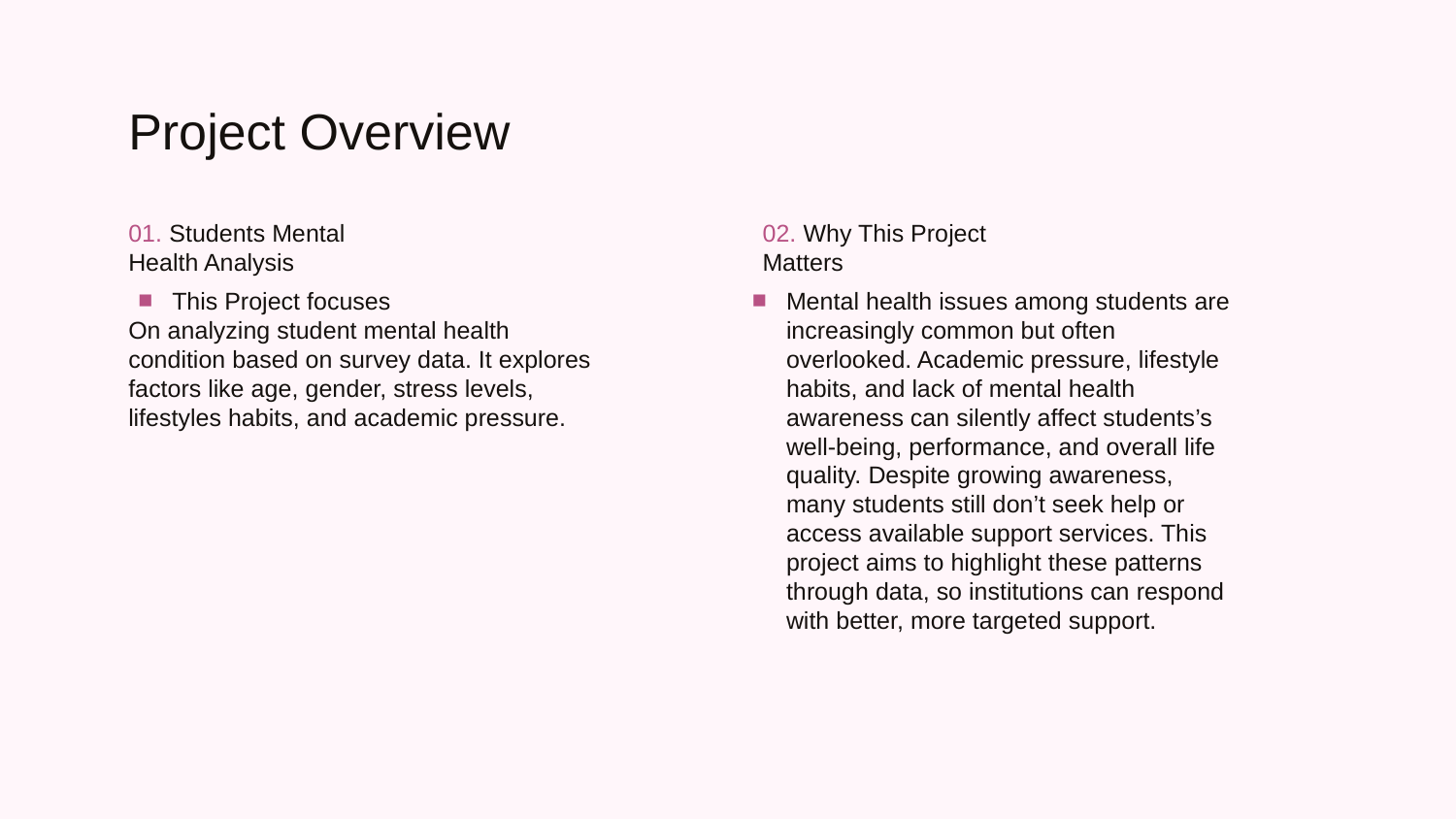

# Project Overview
01. Students Mental
Health Analysis

02. Why This Project Matters

This Project focuses
On analyzing student mental health condition based on survey data. It explores factors like age, gender, stress levels, lifestyles habits, and academic pressure.

Mental health issues among students are increasingly common but often overlooked. Academic pressure, lifestyle habits, and lack of mental health awareness can silently affect students’s well-being, performance, and overall life quality. Despite growing awareness, many students still don’t seek help or access available support services. This project aims to highlight these patterns through data, so institutions can respond with better, more targeted support.